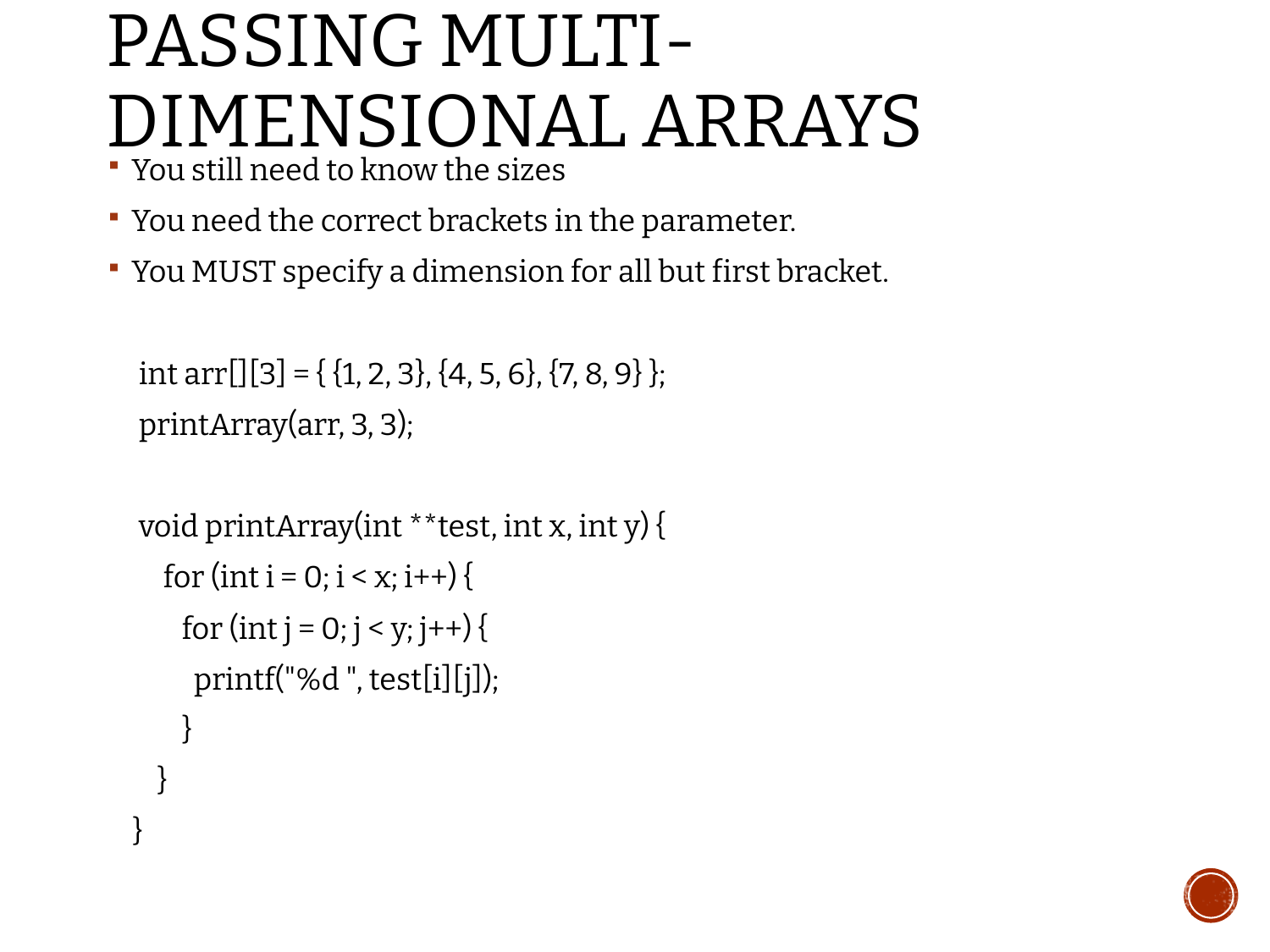

# Passing multi-dimensional arrays
You still need to know the sizes
You need the correct brackets in the parameter.
You MUST specify a dimension for all but first bracket.

     int arr[][3] = { {1, 2, 3}, {4, 5, 6}, {7, 8, 9} };
     printArray(arr, 3, 3);

     void printArray(int **test, int x, int y) {
         for (int i = 0; i < x; i++) {
            for (int j = 0; j < y; j++) {
              printf("%d ", test[i][j]);
            }
        }
    }